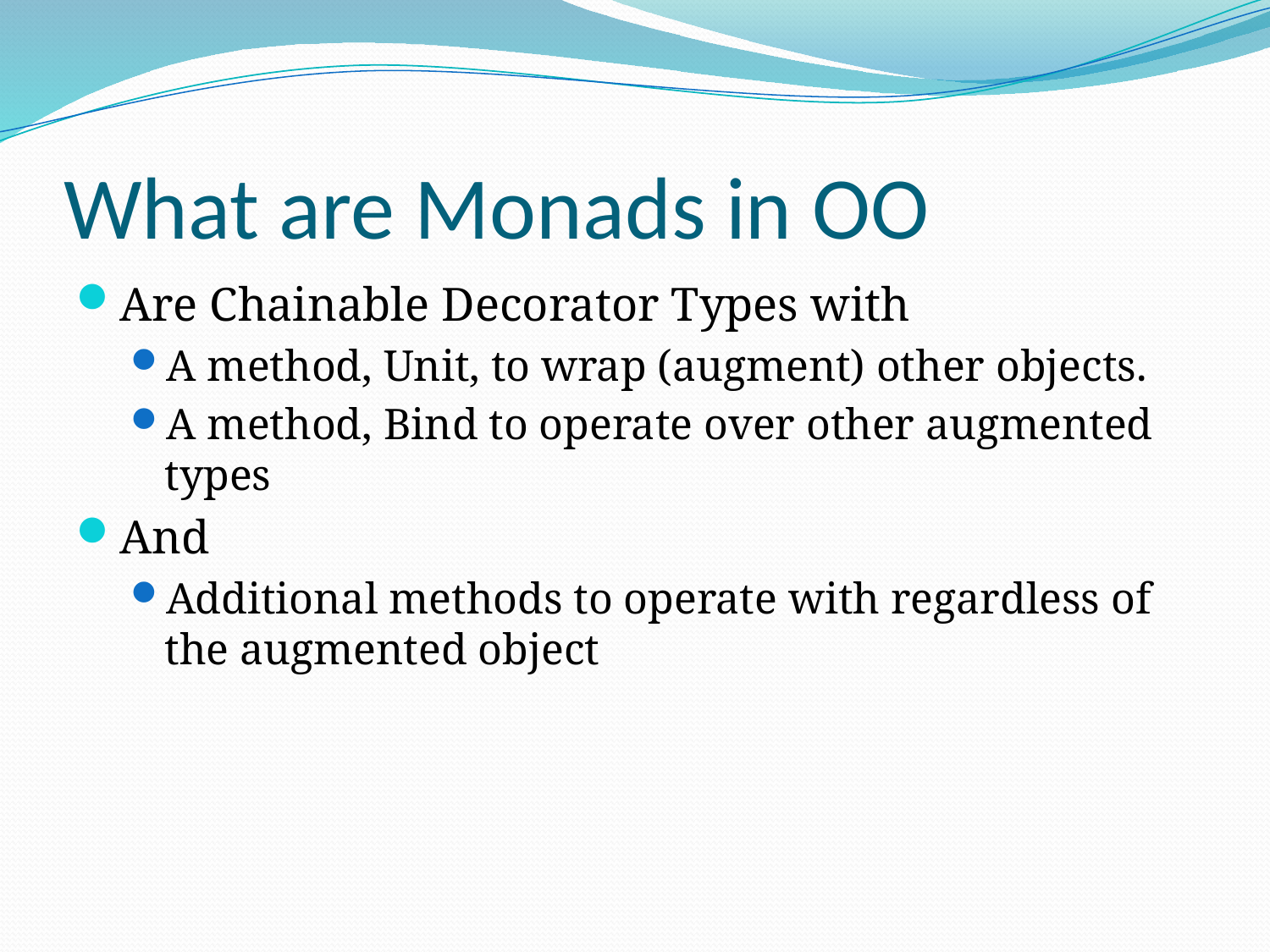

# What are Monads in OO
Are Chainable Decorator Types with
A method, Unit, to wrap (augment) other objects.
A method, Bind to operate over other augmented types
And
Additional methods to operate with regardless of the augmented object